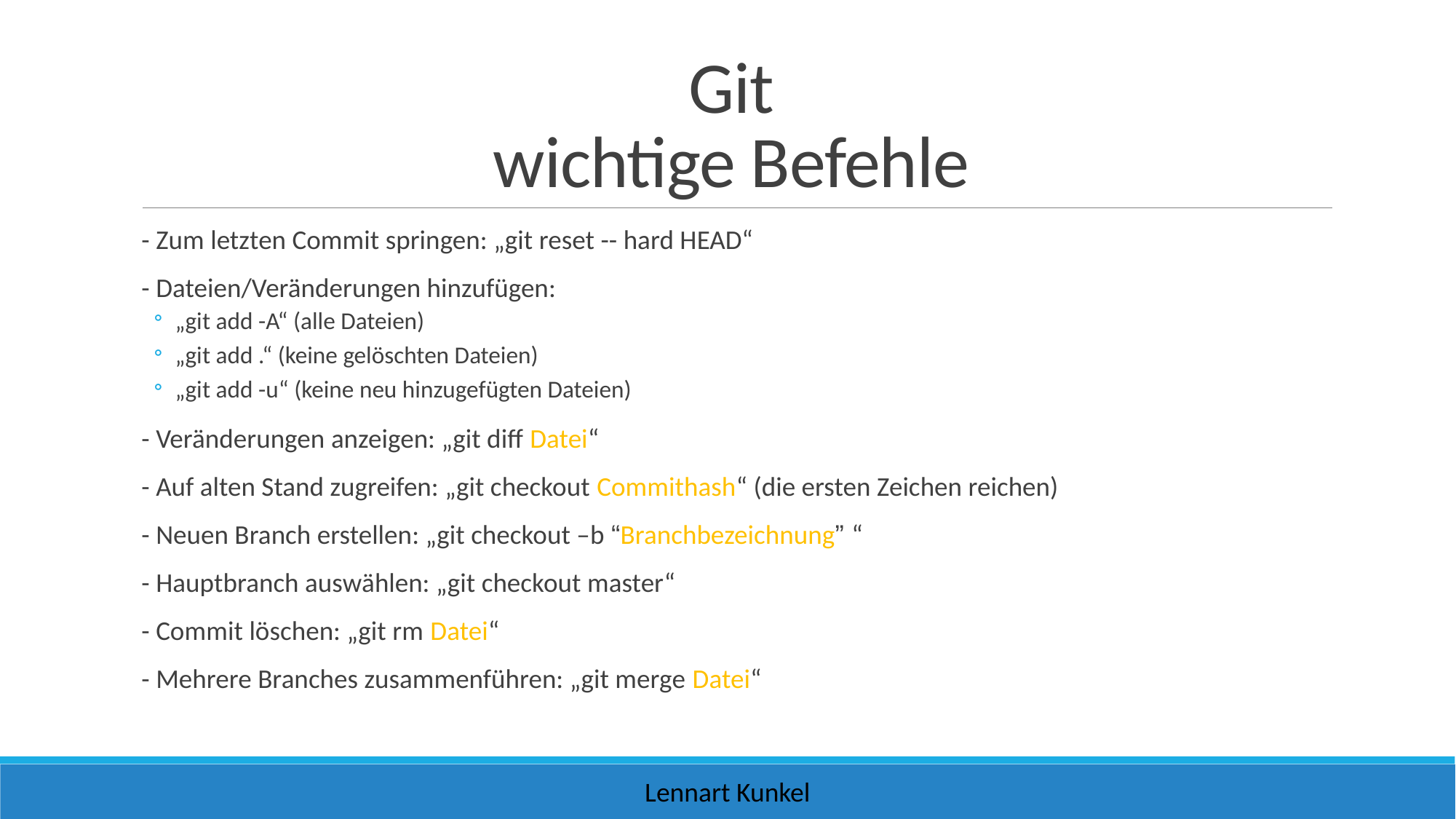

# Git wichtige Befehle
- Zum letzten Commit springen: „git reset -- hard HEAD“
- Dateien/Veränderungen hinzufügen:
„git add -A“ (alle Dateien)
„git add .“ (keine gelöschten Dateien)
„git add -u“ (keine neu hinzugefügten Dateien)
- Veränderungen anzeigen: „git diff Datei“
- Auf alten Stand zugreifen: „git checkout Commithash“ (die ersten Zeichen reichen)
- Neuen Branch erstellen: „git checkout –b “Branchbezeichnung” “
- Hauptbranch auswählen: „git checkout master“
- Commit löschen: „git rm Datei“
- Mehrere Branches zusammenführen: „git merge Datei“
Lennart Kunkel